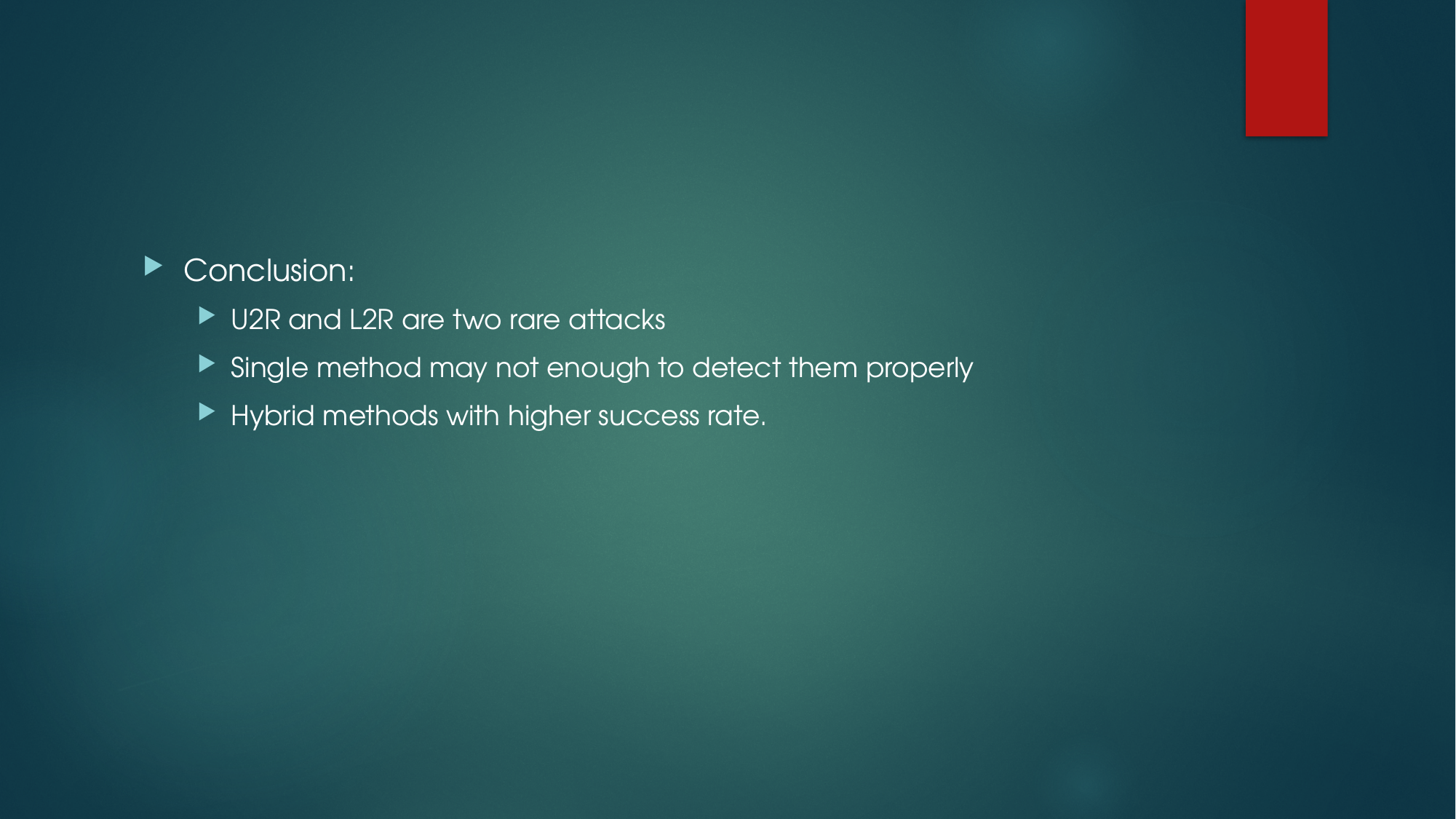

Conclusion:
U2R and L2R are two rare attacks
Single method may not enough to detect them properly
Hybrid methods with higher success rate.